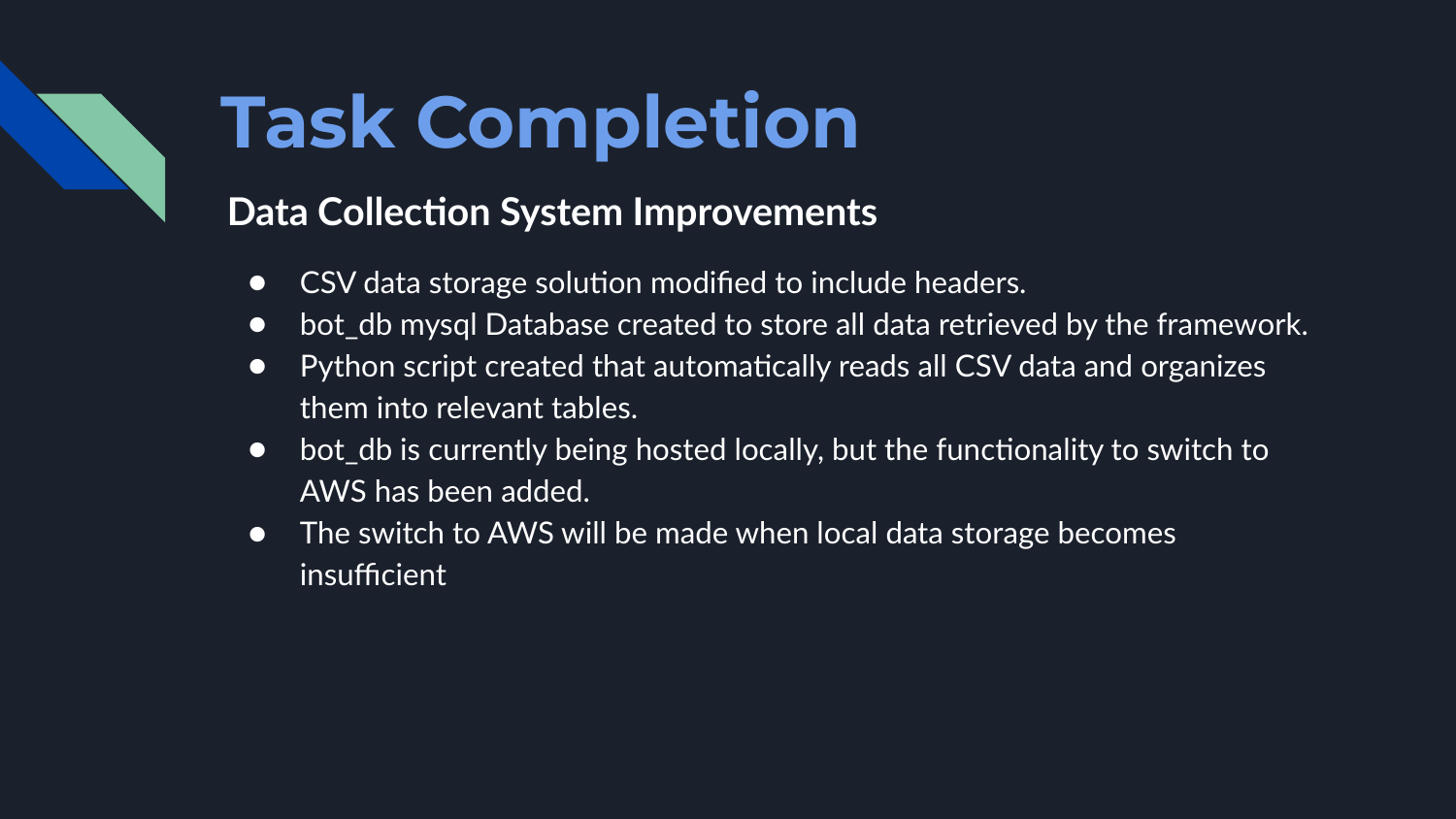

# Task Completion
Data Collection System Improvements
CSV data storage solution modified to include headers.
bot_db mysql Database created to store all data retrieved by the framework.
Python script created that automatically reads all CSV data and organizes them into relevant tables.
bot_db is currently being hosted locally, but the functionality to switch to AWS has been added.
The switch to AWS will be made when local data storage becomes insufficient